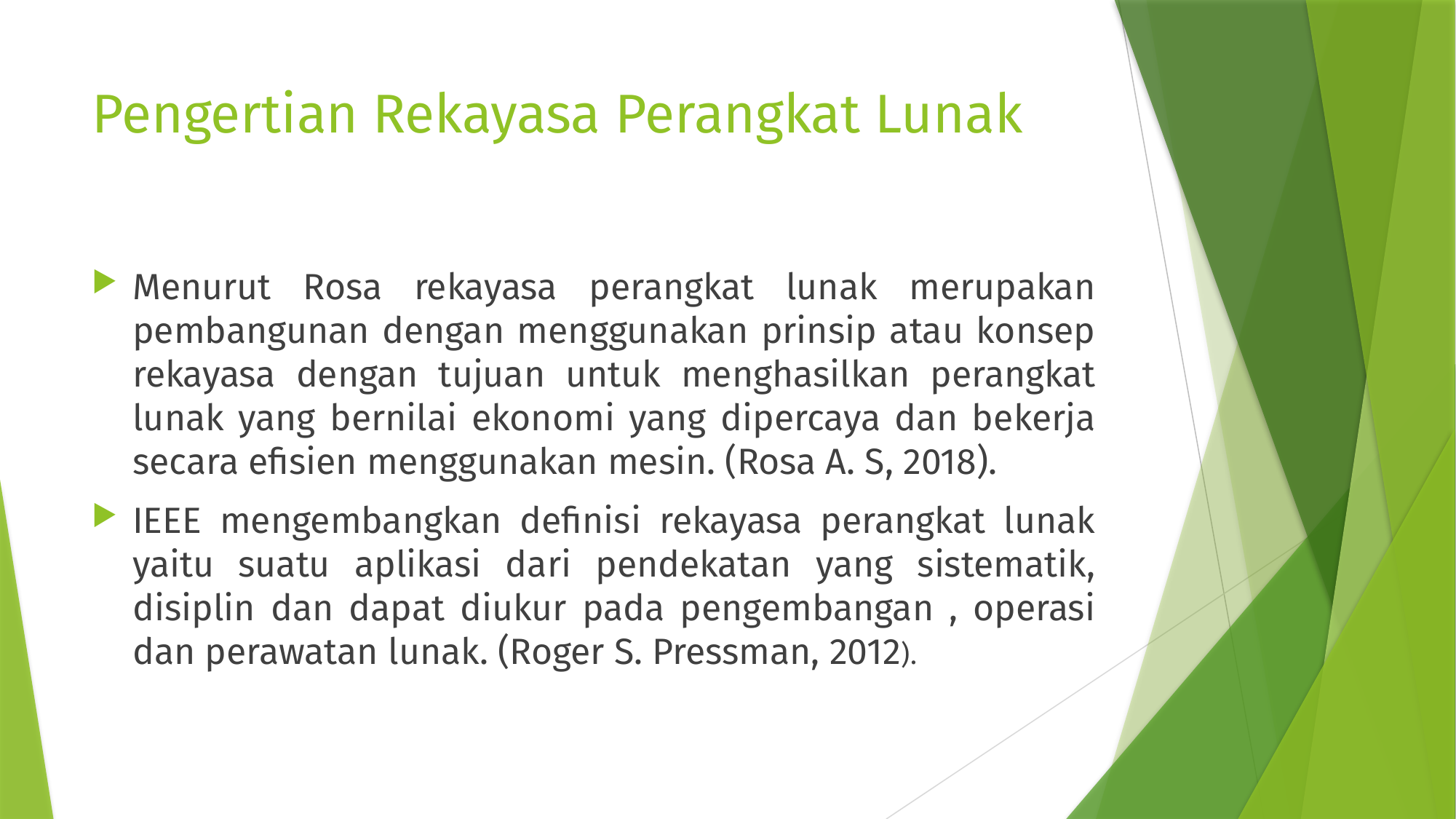

# Pengertian Rekayasa Perangkat Lunak
Menurut Rosa rekayasa perangkat lunak merupakan pembangunan dengan menggunakan prinsip atau konsep rekayasa dengan tujuan untuk menghasilkan perangkat lunak yang bernilai ekonomi yang dipercaya dan bekerja secara efisien menggunakan mesin. (Rosa A. S, 2018).
IEEE mengembangkan definisi rekayasa perangkat lunak yaitu suatu aplikasi dari pendekatan yang sistematik, disiplin dan dapat diukur pada pengembangan , operasi dan perawatan lunak. (Roger S. Pressman, 2012).